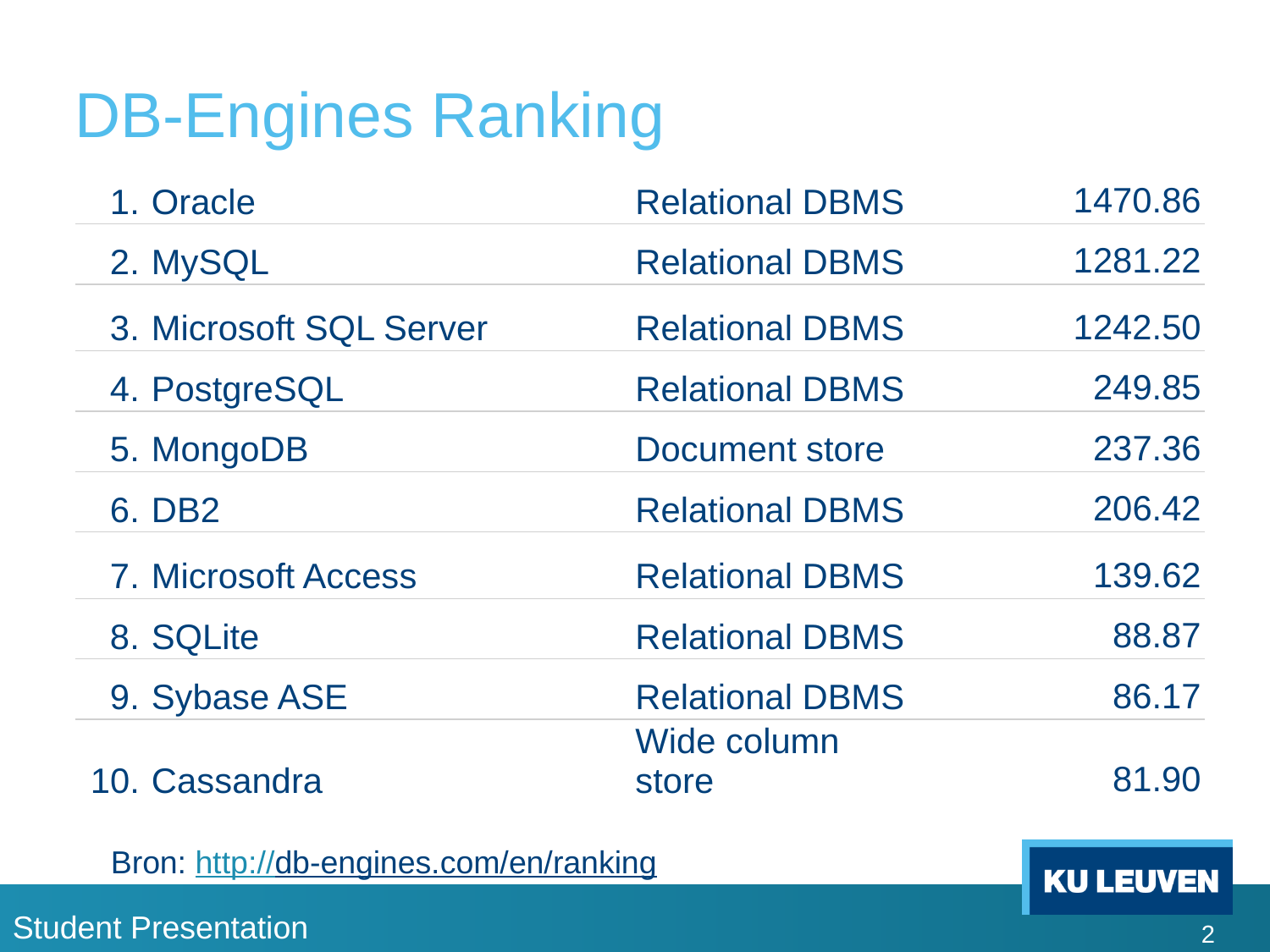

# DB-Engines Ranking
| 1. | Oracle | Relational DBMS | 1470.86 |
| --- | --- | --- | --- |
| 2. | MySQL | Relational DBMS | 1281.22 |
| 3. | Microsoft SQL Server | Relational DBMS | 1242.50 |
| 4. | PostgreSQL | Relational DBMS | 249.85 |
| 5. | MongoDB | Document store | 237.36 |
| 6. | DB2 | Relational DBMS | 206.42 |
| 7. | Microsoft Access | Relational DBMS | 139.62 |
| 8. | SQLite | Relational DBMS | 88.87 |
| 9. | Sybase ASE | Relational DBMS | 86.17 |
| 10. | Cassandra | Wide column store | 81.90 |
Bron: http://db-engines.com/en/ranking
2